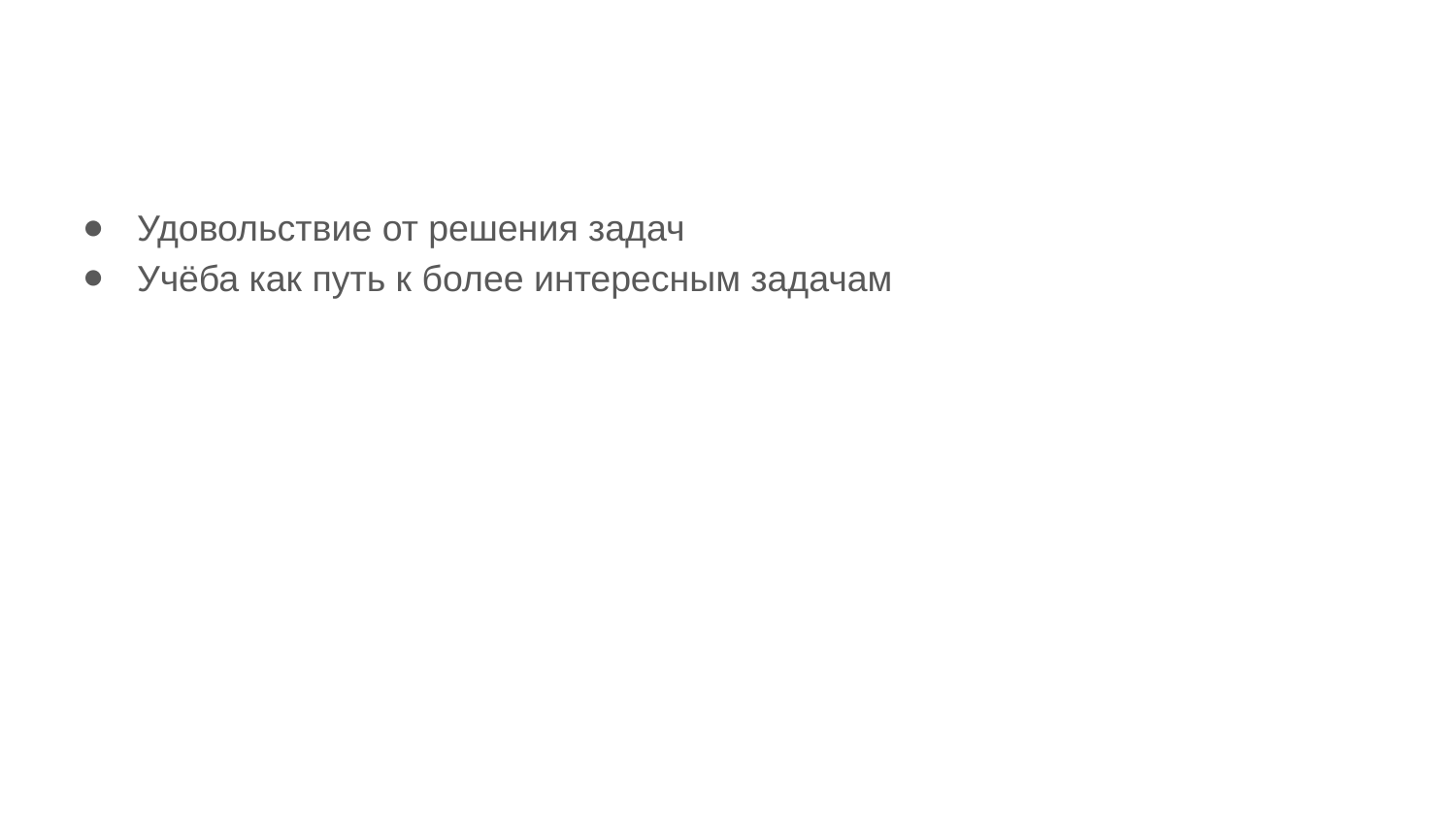

#
Удовольствие от решения задач
Учёба как путь к более интересным задачам